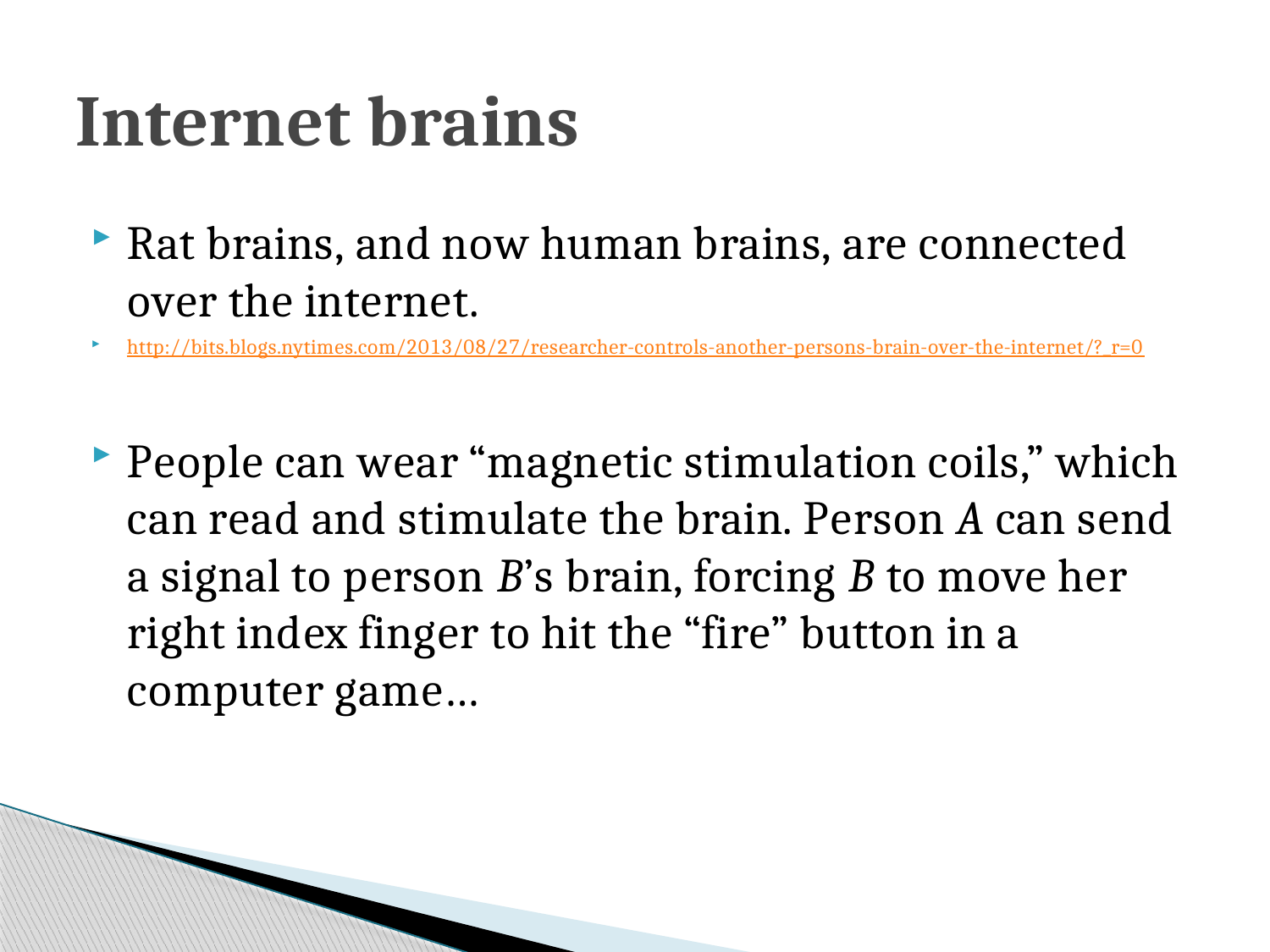

# Internet brains
Rat brains, and now human brains, are connected over the internet.
http://bits.blogs.nytimes.com/2013/08/27/researcher-controls-another-persons-brain-over-the-internet/?_r=0

People can wear “magnetic stimulation coils,” which can read and stimulate the brain. Person A can send a signal to person B’s brain, forcing B to move her right index finger to hit the “fire” button in a computer game…